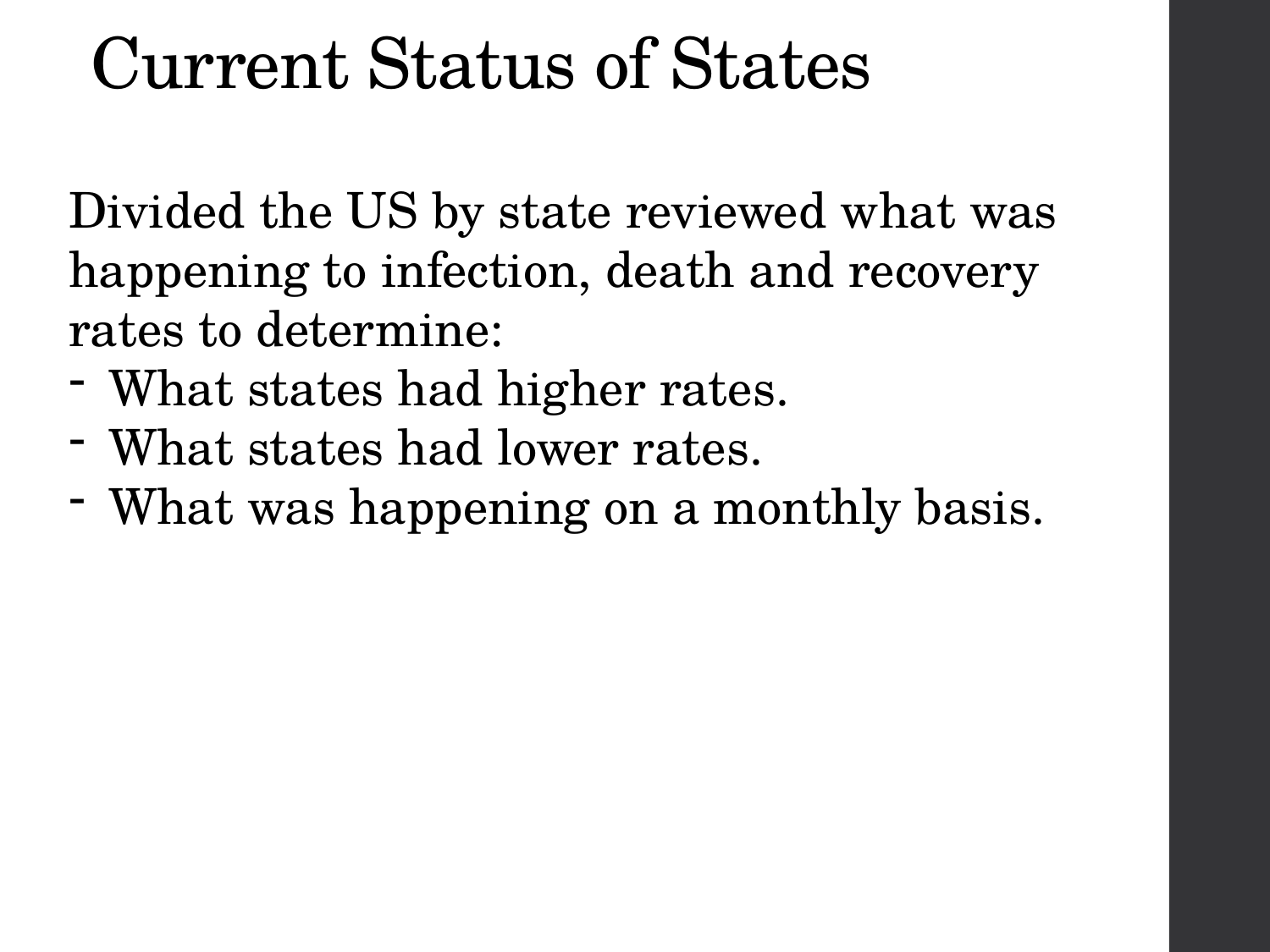

# Current Status of States
Divided the US by state reviewed what was happening to infection, death and recovery rates to determine:
What states had higher rates.
What states had lower rates.
What was happening on a monthly basis.